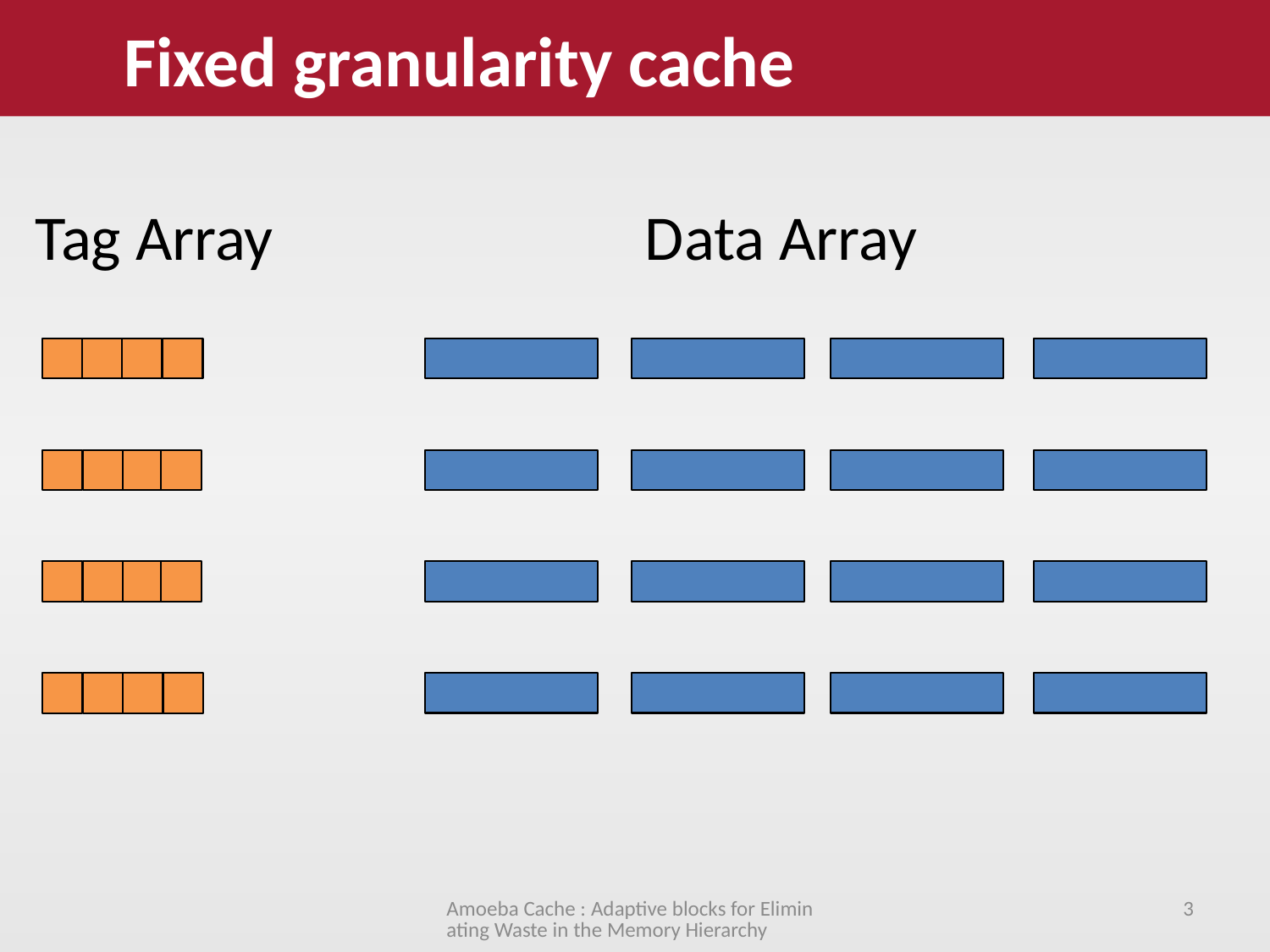

Fixed granularity cache
Tag Array
Data Array

Amoeba Cache : Adaptive blocks for Eliminating Waste in the Memory Hierarchy
3